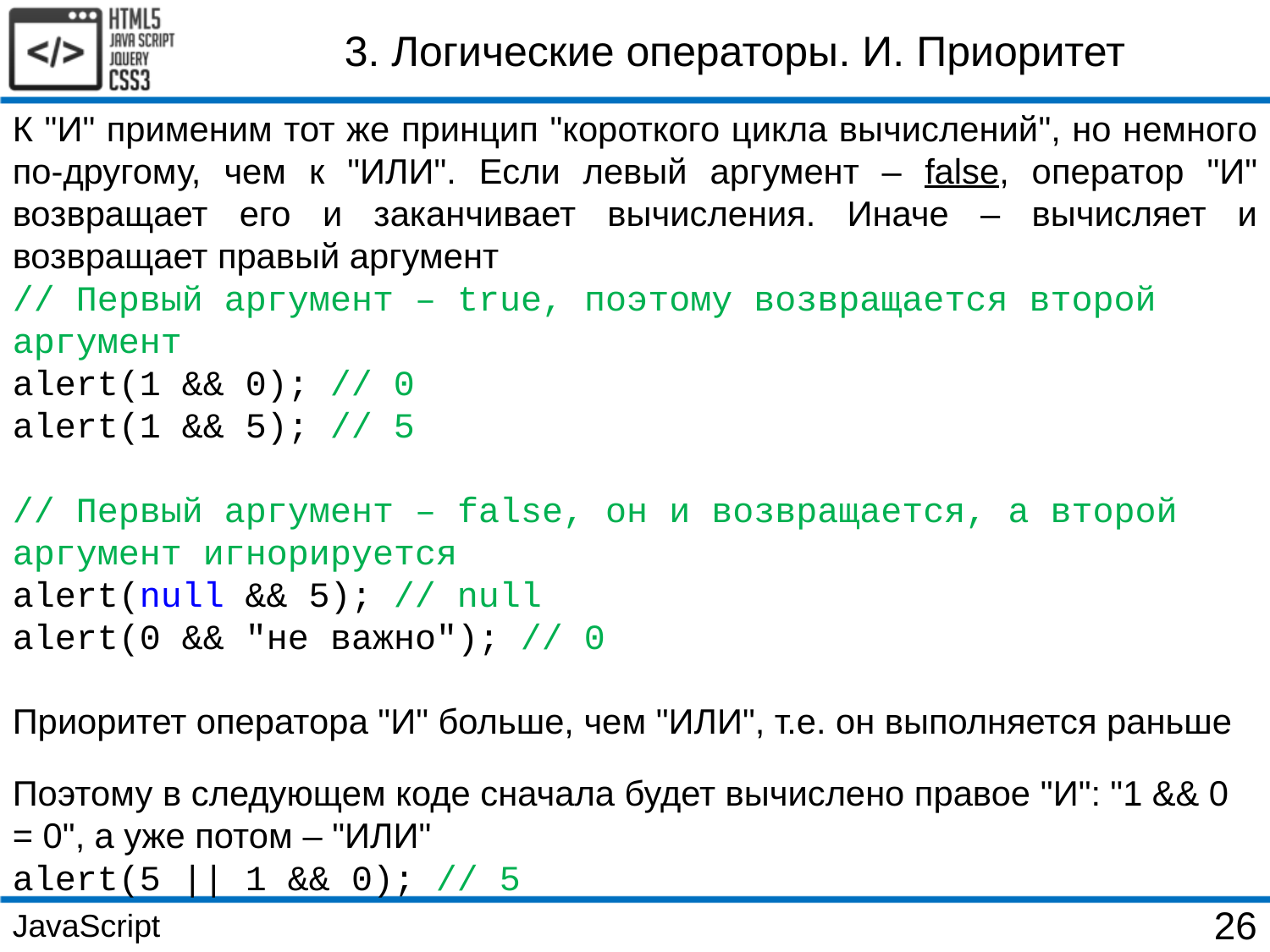

3. Логические операторы. И. Приоритет
К "И" применим тот же принцип "короткого цикла вычислений", но немного по-другому, чем к "ИЛИ". Если левый аргумент – false, оператор "И" возвращает его и заканчивает вычисления. Иначе – вычисляет и возвращает правый аргумент
// Первый аргумент – true, поэтому возвращается второй аргумент
alert(1 && 0); // 0
alert(1 && 5); // 5

// Первый аргумент – false, он и возвращается, а второй аргумент игнорируется
alert(null && 5); // null
alert(0 && "не важно"); // 0

Приоритет оператора "И" больше, чем "ИЛИ", т.е. он выполняется раньше

Поэтому в следующем коде сначала будет вычислено правое "И": "1 && 0 = 0", а уже потом – "ИЛИ"
alert(5 || 1 && 0); // 5
JavaScript
26